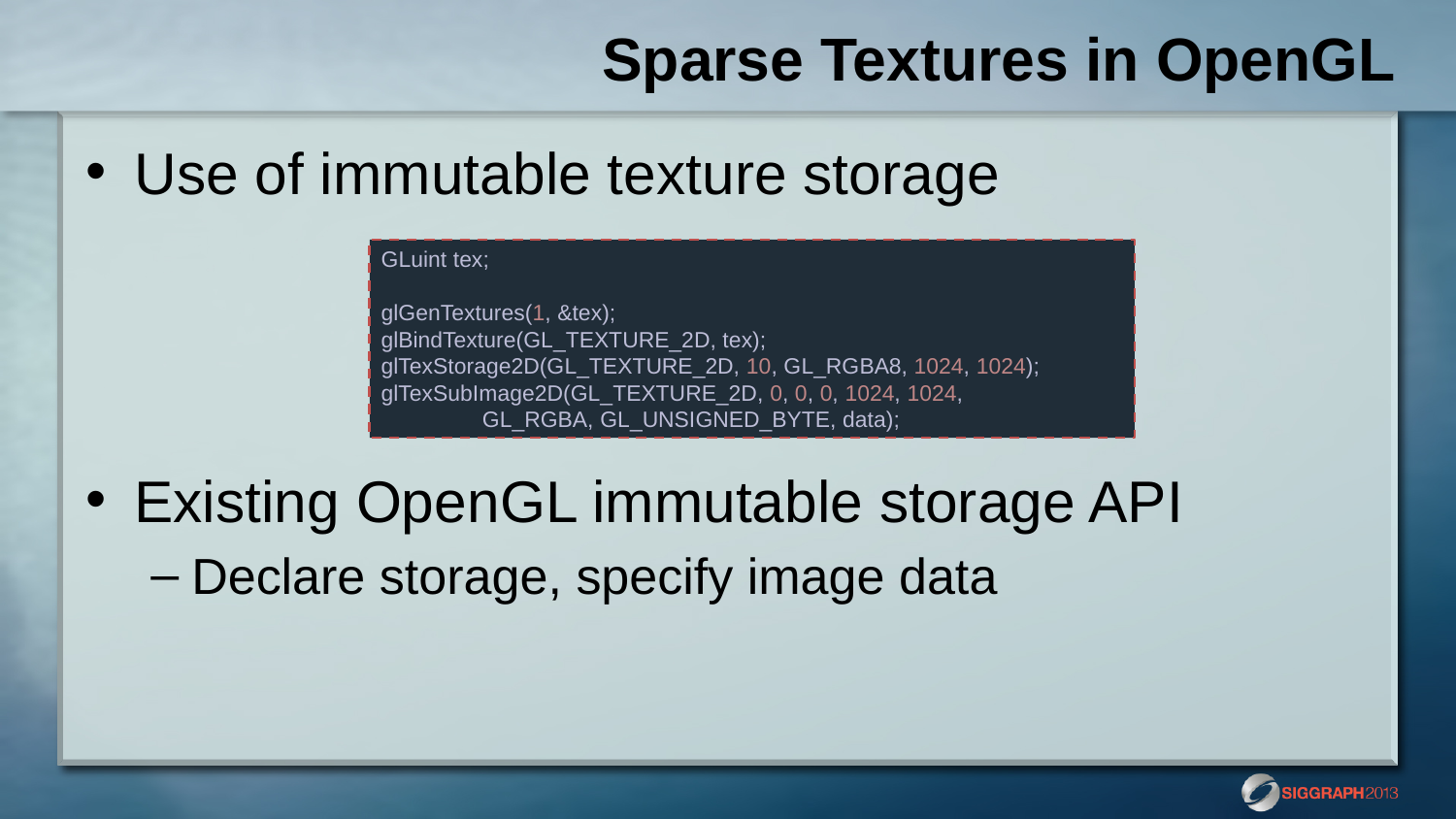

# Sparse Textures in OpenGL
Use of immutable texture storage

Existing OpenGL immutable storage API
Declare storage, specify image data

GLuint tex;

glGenTextures(1, &tex);
glBindTexture(GL_TEXTURE_2D, tex);
glTexStorage2D(GL_TEXTURE_2D, 10, GL_RGBA8, 1024, 1024);
glTexSubImage2D(GL_TEXTURE_2D, 0, 0, 0, 1024, 1024,
                GL_RGBA, GL_UNSIGNED_BYTE, data);